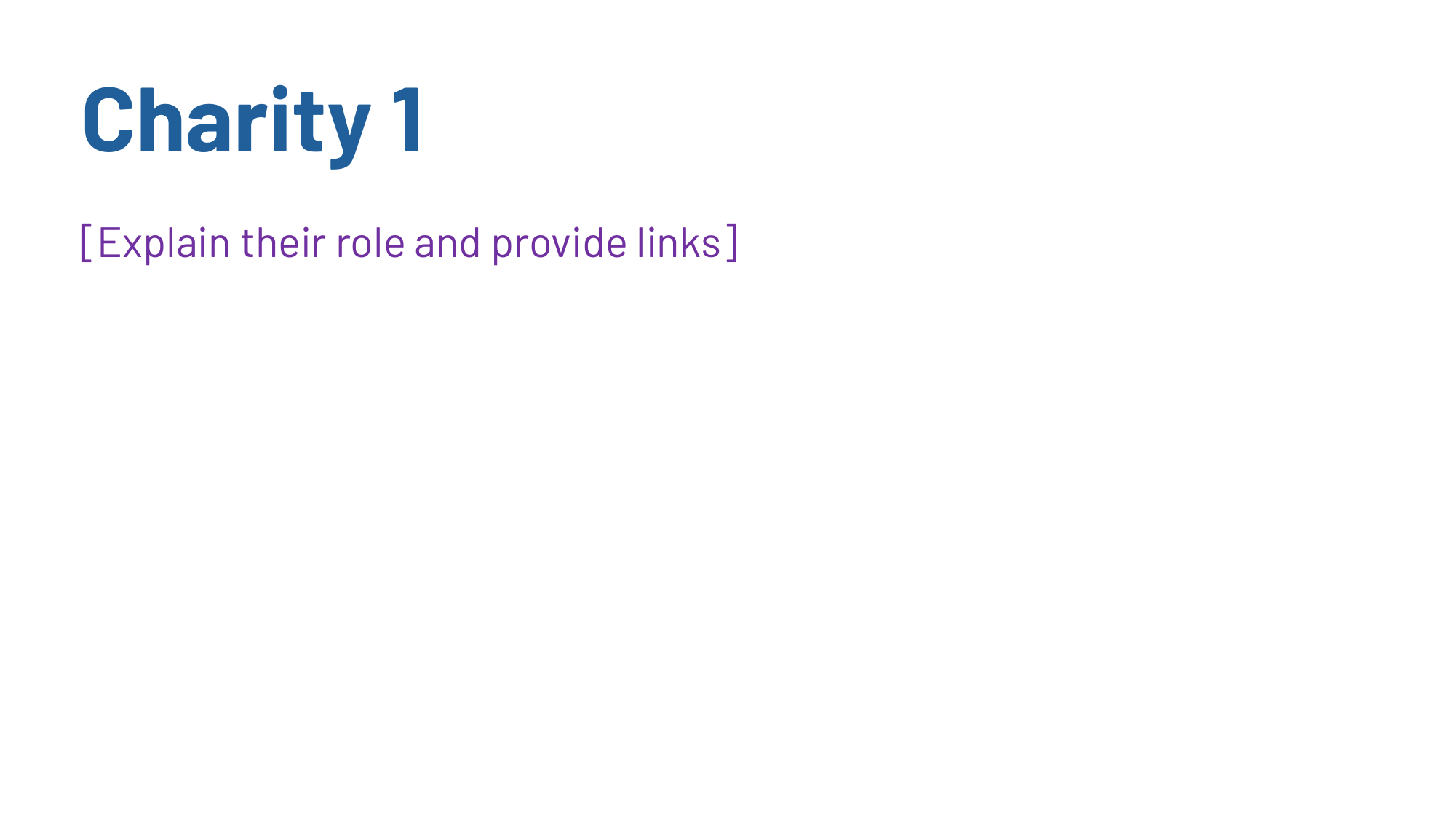

# Charity 1
[Explain their role and provide links]